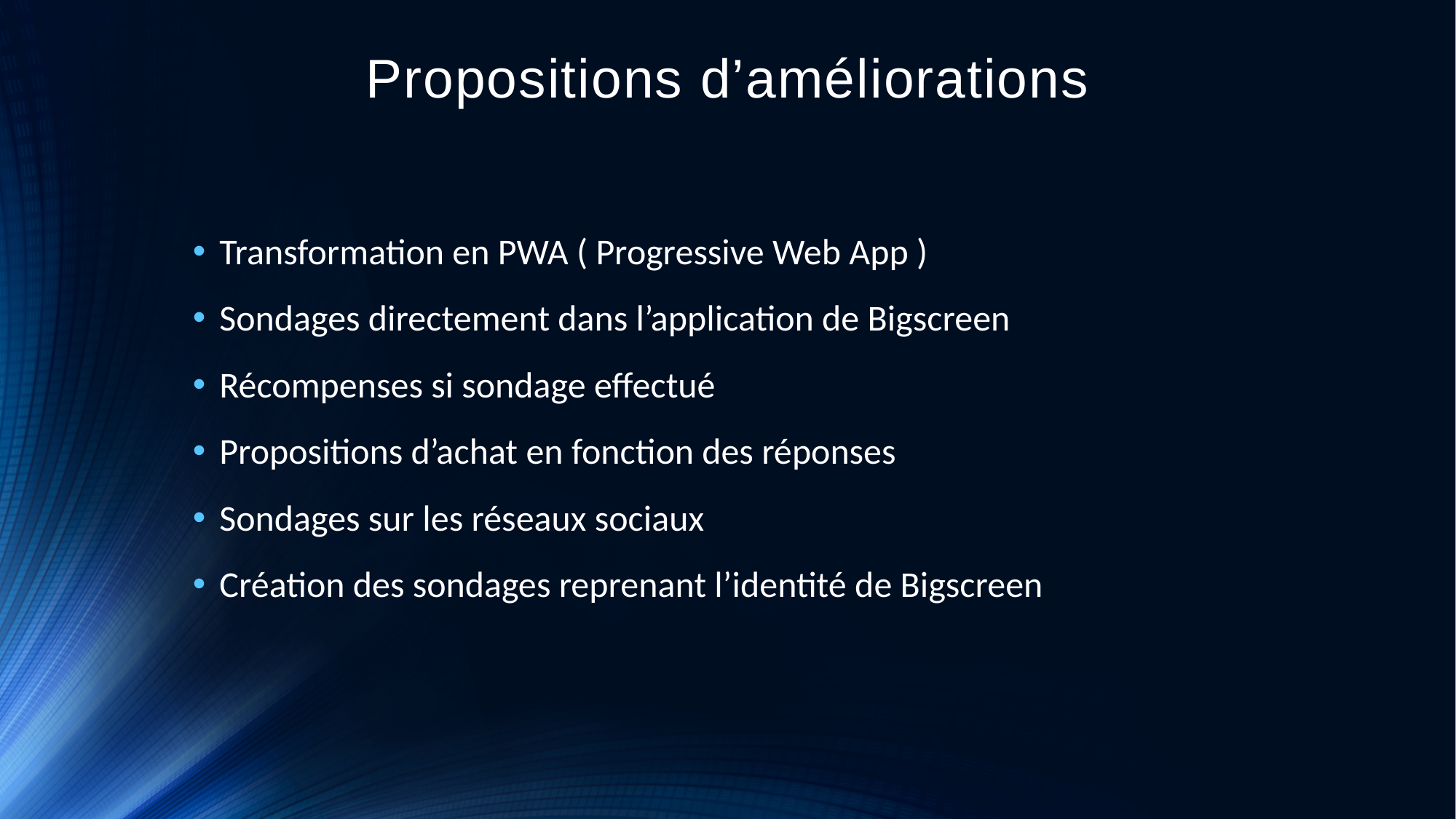

# Propositions d’améliorations
Transformation en PWA ( Progressive Web App )
Sondages directement dans l’application de Bigscreen
Récompenses si sondage effectué
Propositions d’achat en fonction des réponses
Sondages sur les réseaux sociaux
Création des sondages reprenant l’identité de Bigscreen